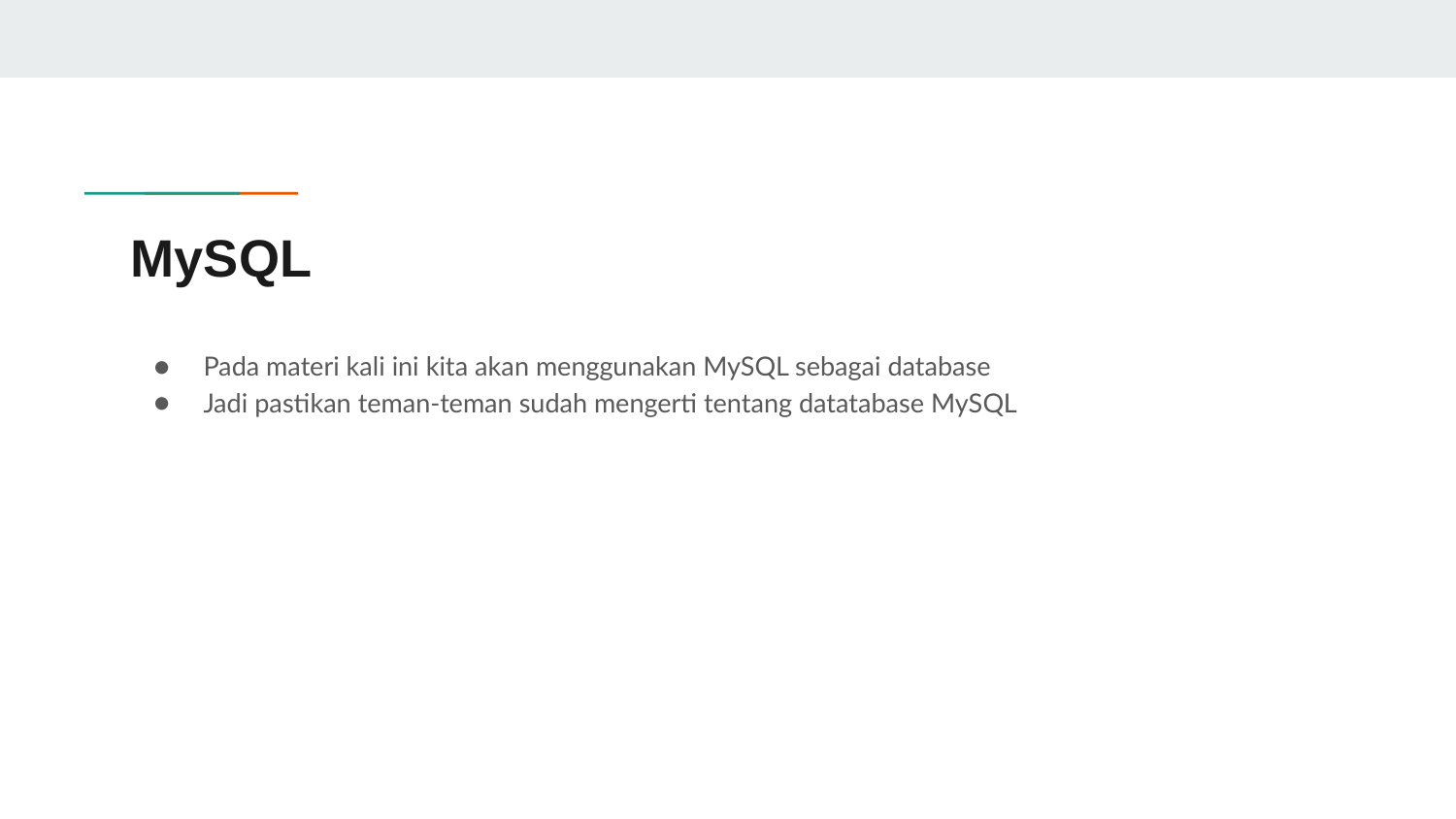

# MySQL
Pada materi kali ini kita akan menggunakan MySQL sebagai database
Jadi pastikan teman-teman sudah mengerti tentang datatabase MySQL